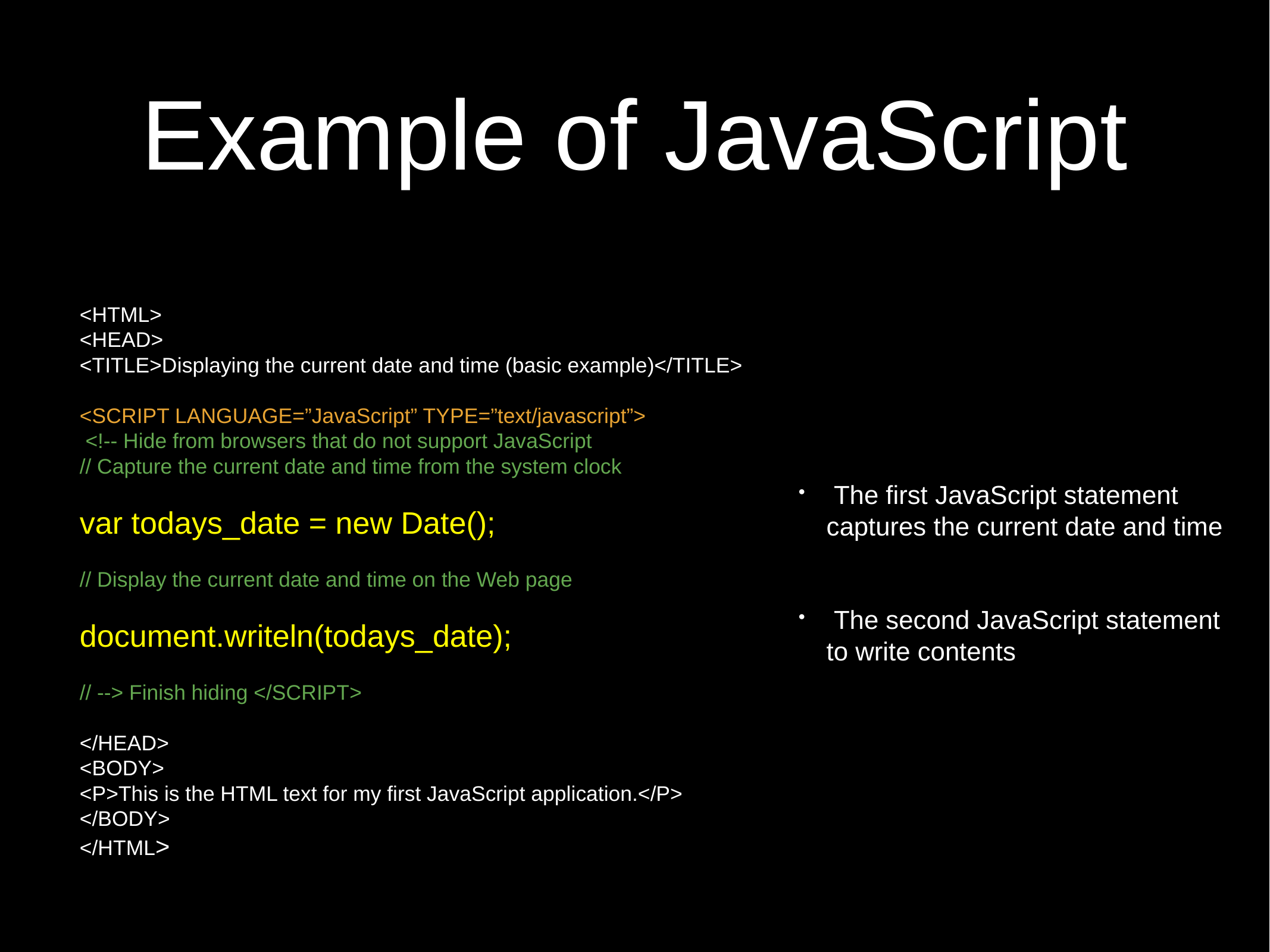

# Example of JavaScript
<HTML>
<HEAD>
<TITLE>Displaying the current date and time (basic example)</TITLE>

<SCRIPT LANGUAGE=”JavaScript” TYPE=”text/javascript”>
 <!-- Hide from browsers that do not support JavaScript
// Capture the current date and time from the system clock

var todays_date = new Date();

// Display the current date and time on the Web page

document.writeln(todays_date);

// --> Finish hiding </SCRIPT>

</HEAD>
<BODY>
<P>This is the HTML text for my first JavaScript application.</P>
</BODY>
</HTML>

 The first JavaScript statement captures the current date and time

 The second JavaScript statement to write contents